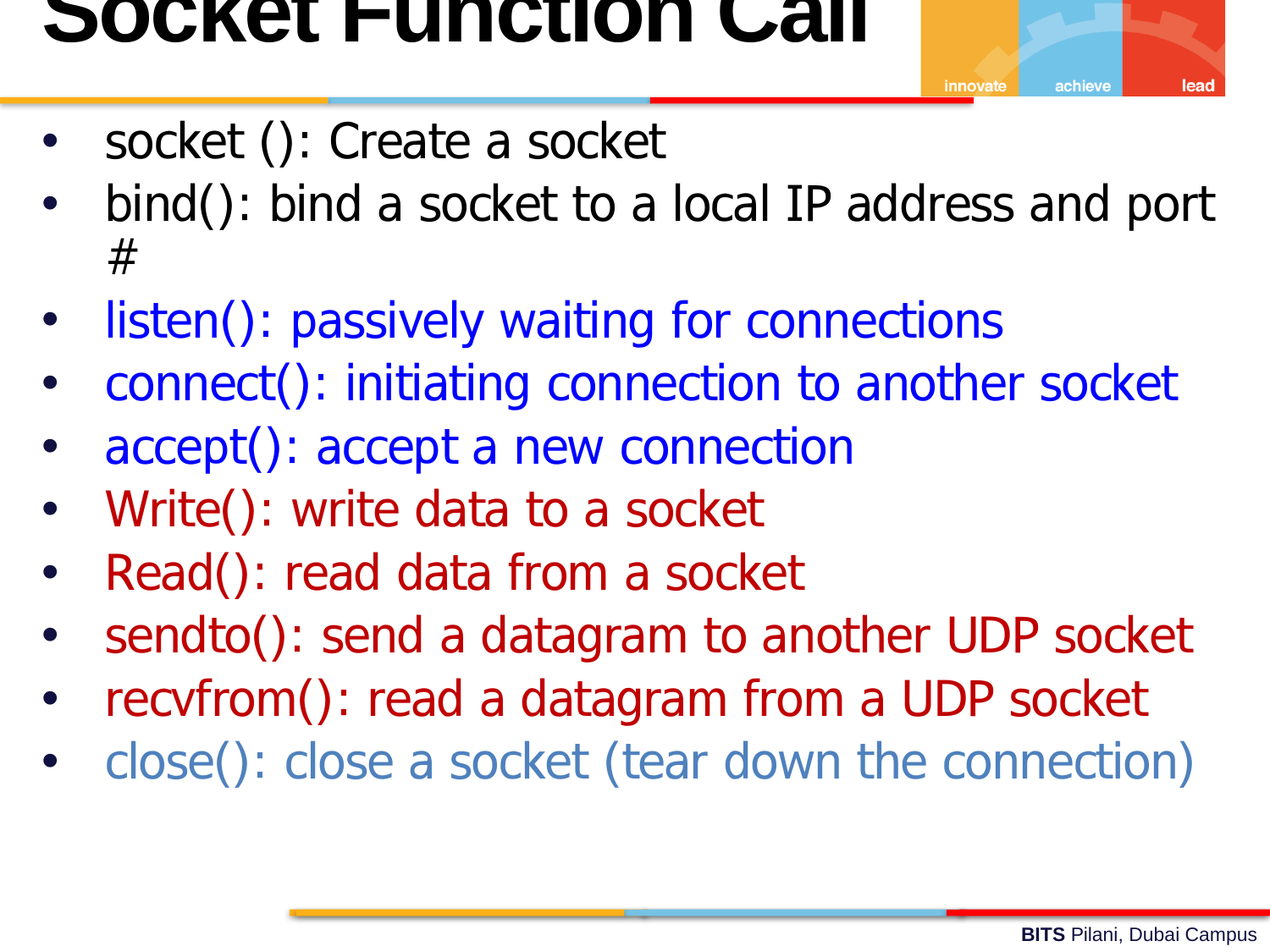

Socket Function Call
socket (): Create a socket
bind(): bind a socket to a local IP address and port #
listen(): passively waiting for connections
connect(): initiating connection to another socket
accept(): accept a new connection
Write(): write data to a socket
Read(): read data from a socket
sendto(): send a datagram to another UDP socket
recvfrom(): read a datagram from a UDP socket
close(): close a socket (tear down the connection)